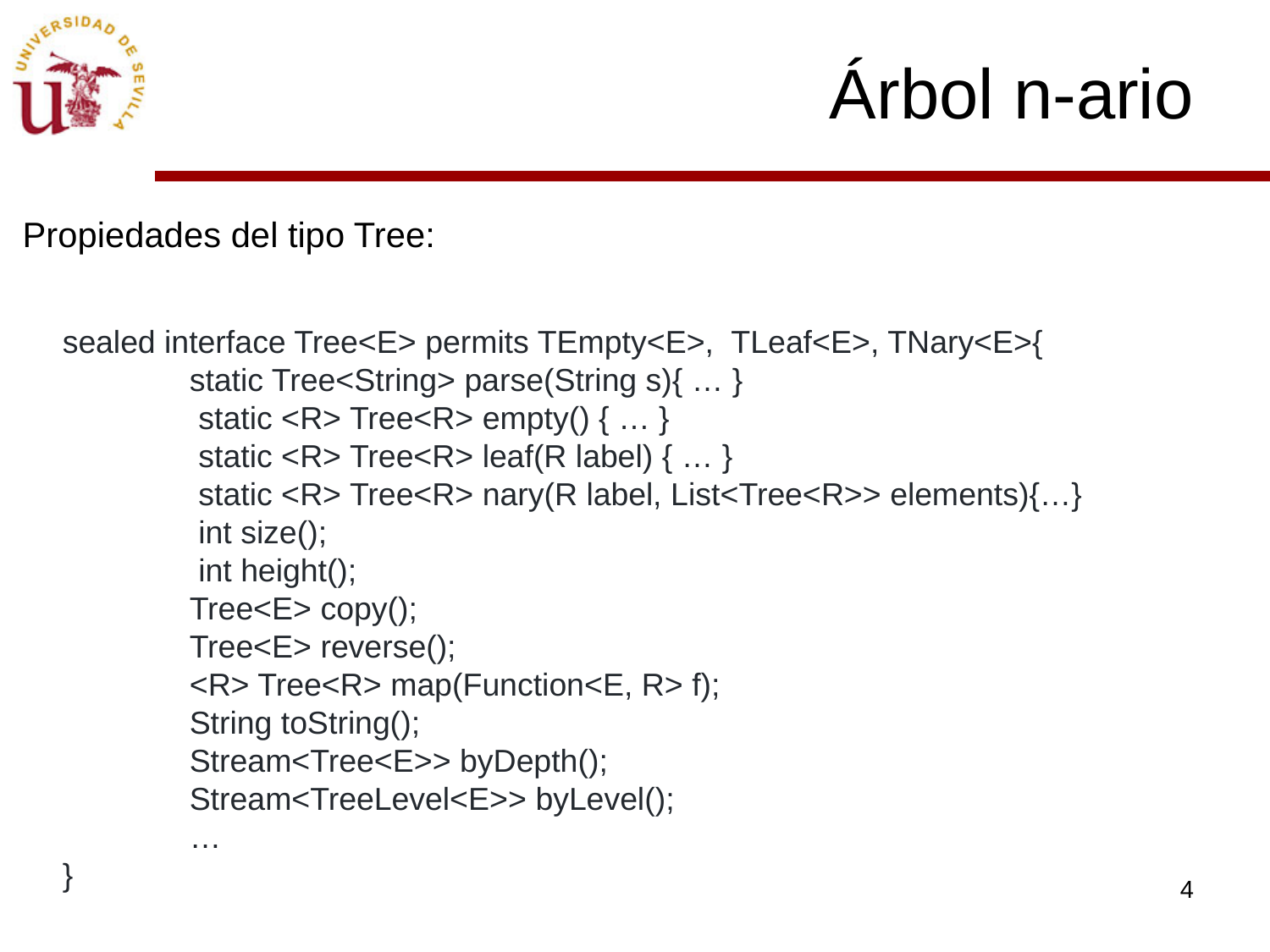

# Árbol n-ario
Propiedades del tipo Tree:

sealed interface Tree<E> permits TEmpty<E>,  TLeaf<E>, TNary<E>{
     	static Tree<String> parse(String s){ … }
    	 static <R> Tree<R> empty() { … }
    	 static <R> Tree<R> leaf(R label) { … }
    	 static <R> Tree<R> nary(R label, List<Tree<R>> elements){…}
    	 int size();
    	 int height();
     	Tree<E> copy();
     	Tree<E> reverse();
     	<R> Tree<R> map(Function<E, R> f);
     	String toString();
	Stream<Tree<E>> byDepth();
	Stream<TreeLevel<E>> byLevel();
	…
}
4